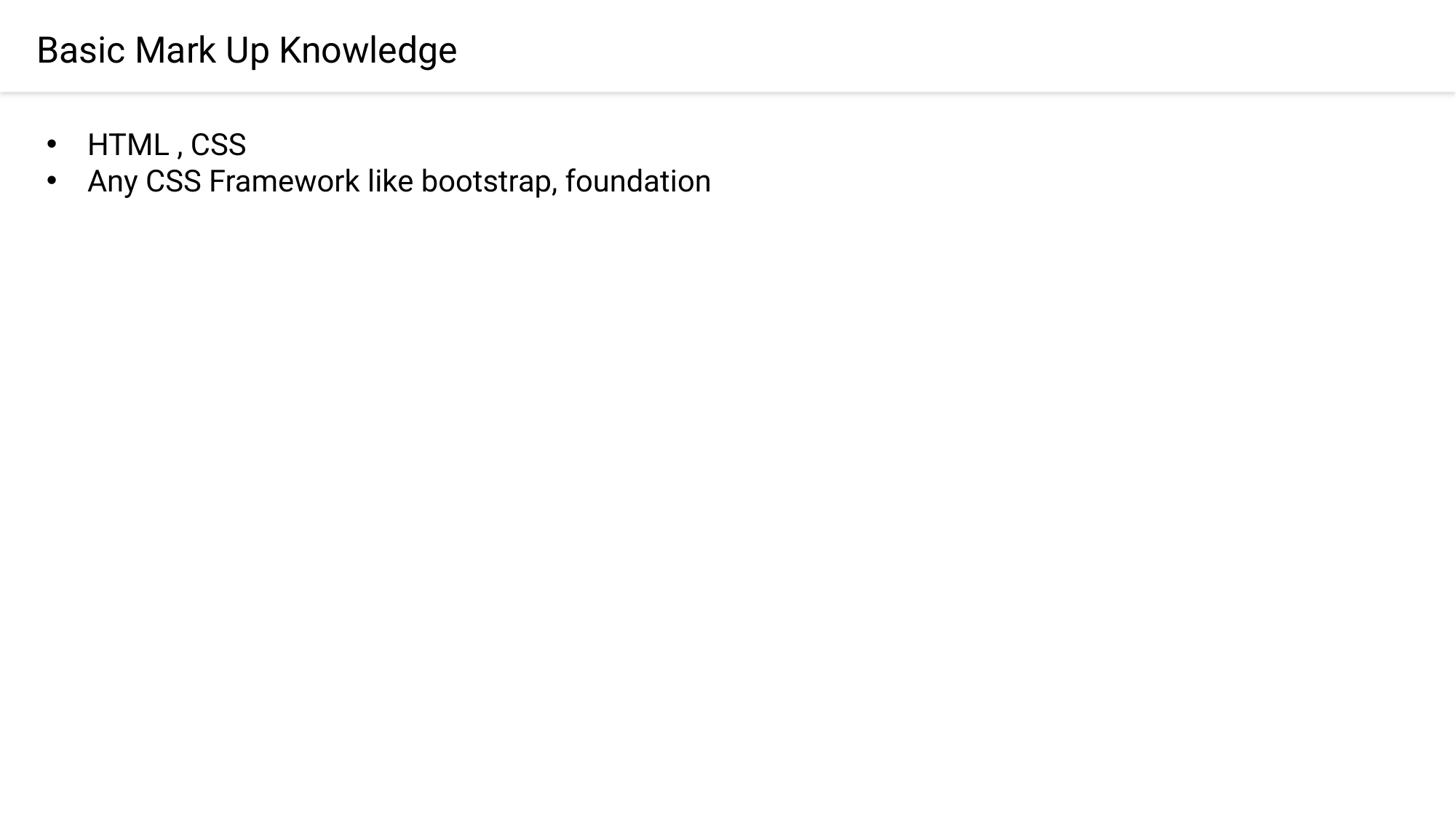

Basic Mark Up Knowledge
HTML , CSS
Any CSS Framework like bootstrap, foundation